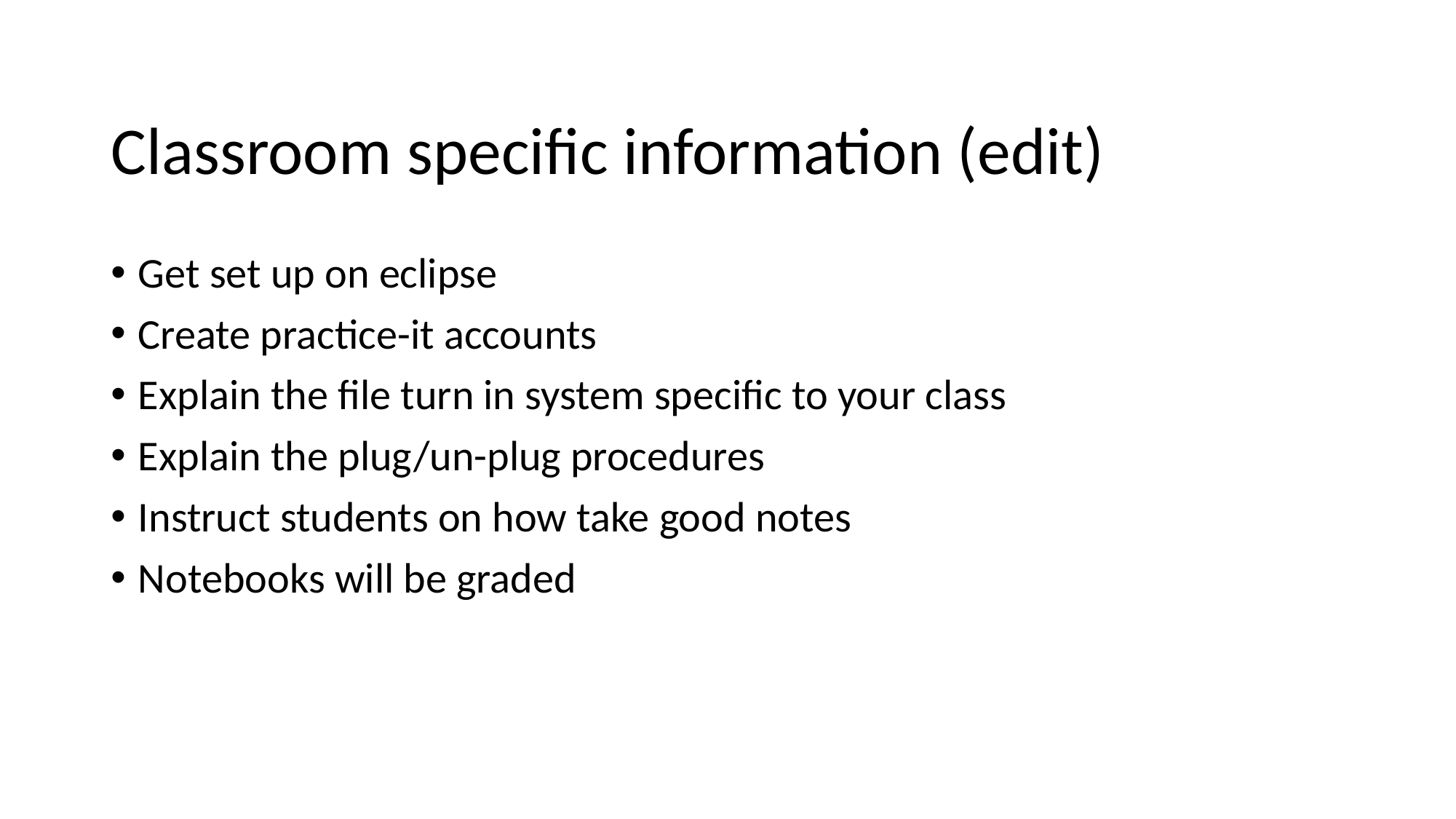

# Classroom specific information (edit)
Get set up on eclipse
Create practice-it accounts
Explain the file turn in system specific to your class
Explain the plug/un-plug procedures
Instruct students on how take good notes
Notebooks will be graded